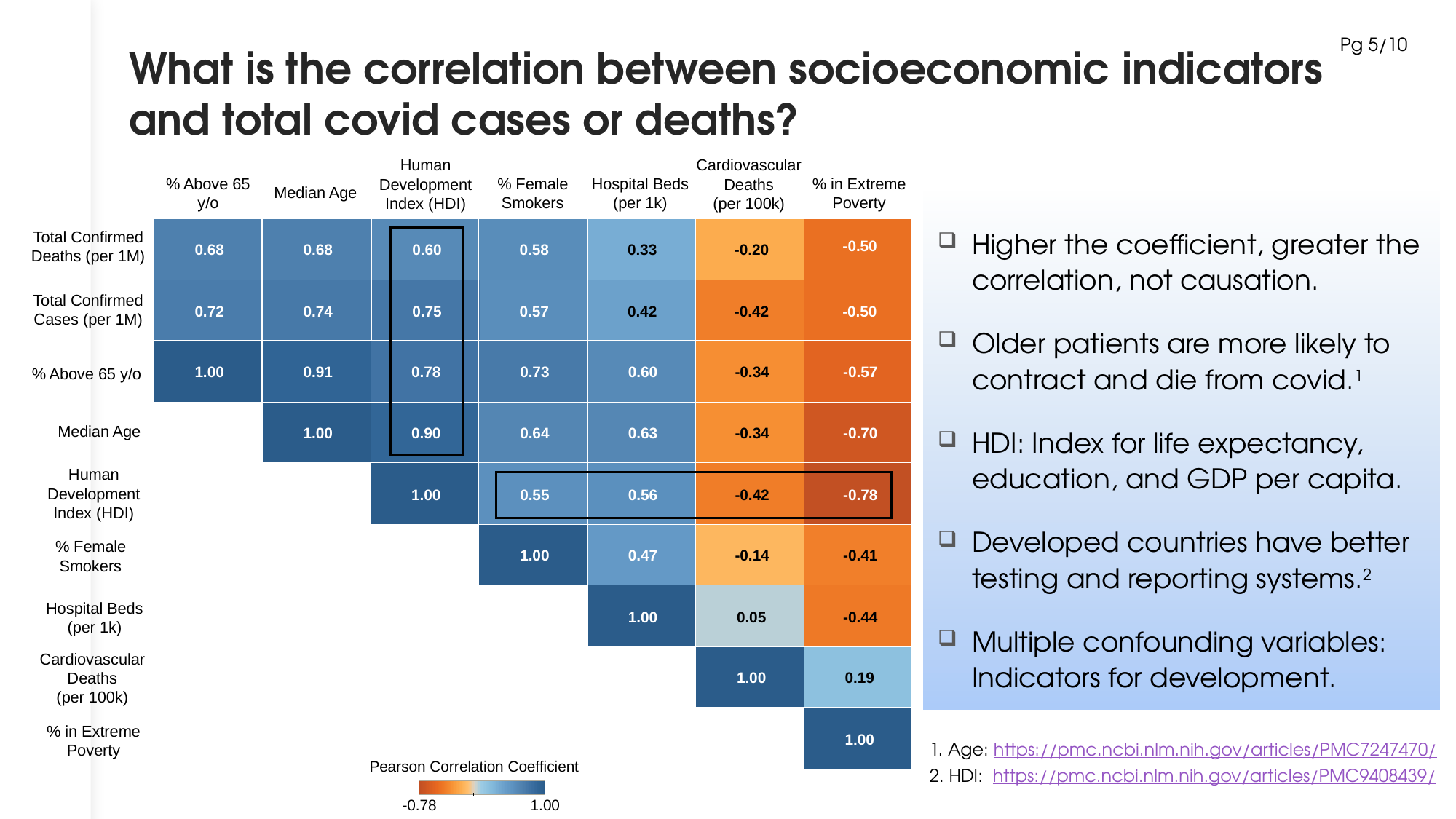

# What is the correlation between socioeconomic indicators and total covid cases or deaths?
Human Development Index (HDI)

0.60

0.75
Cardiovascular Deaths
(per 100k)
% Female Smokers
Hospital Beds (per 1k)
% in Extreme Poverty

0.58
0.33
-0.20
-0.50

0.57
0.42
-0.42
-0.50
% Above 65 y/o
Median Age

Total Confirmed Deaths (per 1M)
0.68
0.68

Total Confirmed Cases (per 1M)
0.72
0.74

Higher the coefficient, greater the correlation, not causation.
Older patients are more likely to contract and die from covid.1
HDI: Index for life expectancy, education, and GDP per capita.
Developed countries have better testing and reporting systems.2
Multiple confounding variables: Indicators for development.

1.00
0.91
0.78
0.73
0.60
-0.34
-0.57
% Above 65 y/o

1.00
0.90
0.64
0.63
-0.34
-0.70
Median Age

Human Development Index (HDI)
1.00
0.55
0.56
-0.42
-0.78

% Female Smokers
1.00
0.47
-0.14
-0.41

Hospital Beds (per 1k)
1.00
0.05
-0.44

Cardiovascular Deaths
(per 100k)
1.00
0.19

1.00
% in Extreme Poverty
1. Age: https://pmc.ncbi.nlm.nih.gov/articles/PMC7247470/
2. HDI:  https://pmc.ncbi.nlm.nih.gov/articles/PMC9408439/
Pearson Correlation Coefficient

-0.78
1.00